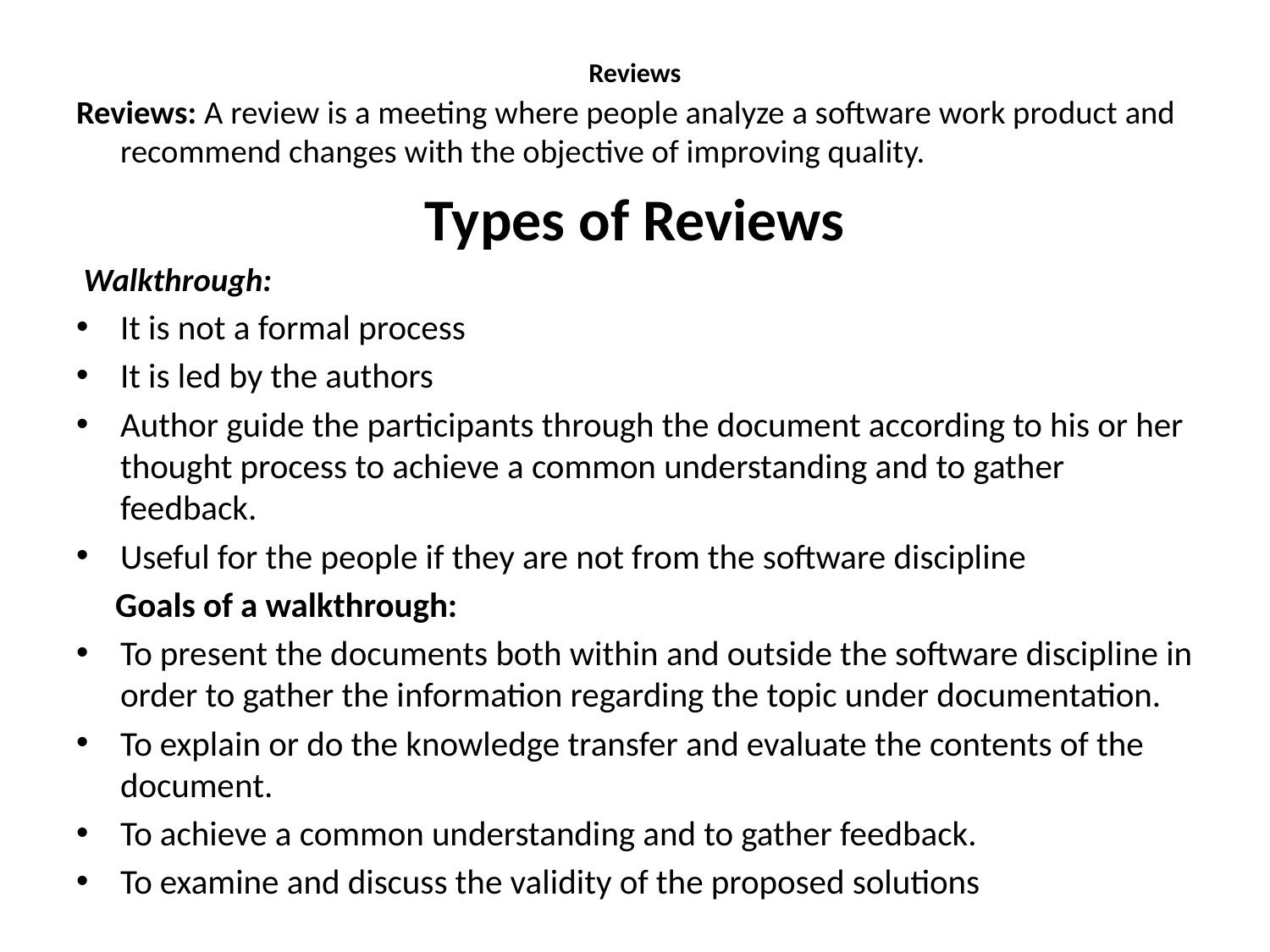

# Reviews
Reviews: A review is a meeting where people analyze a software work product and recommend changes with the objective of improving quality.
Types of Reviews
 Walkthrough:
It is not a formal process
It is led by the authors
Author guide the participants through the document according to his or her thought process to achieve a common understanding and to gather feedback.
Useful for the people if they are not from the software discipline
     Goals of a walkthrough:
To present the documents both within and outside the software discipline in order to gather the information regarding the topic under documentation.
To explain or do the knowledge transfer and evaluate the contents of the document.
To achieve a common understanding and to gather feedback.
To examine and discuss the validity of the proposed solutions